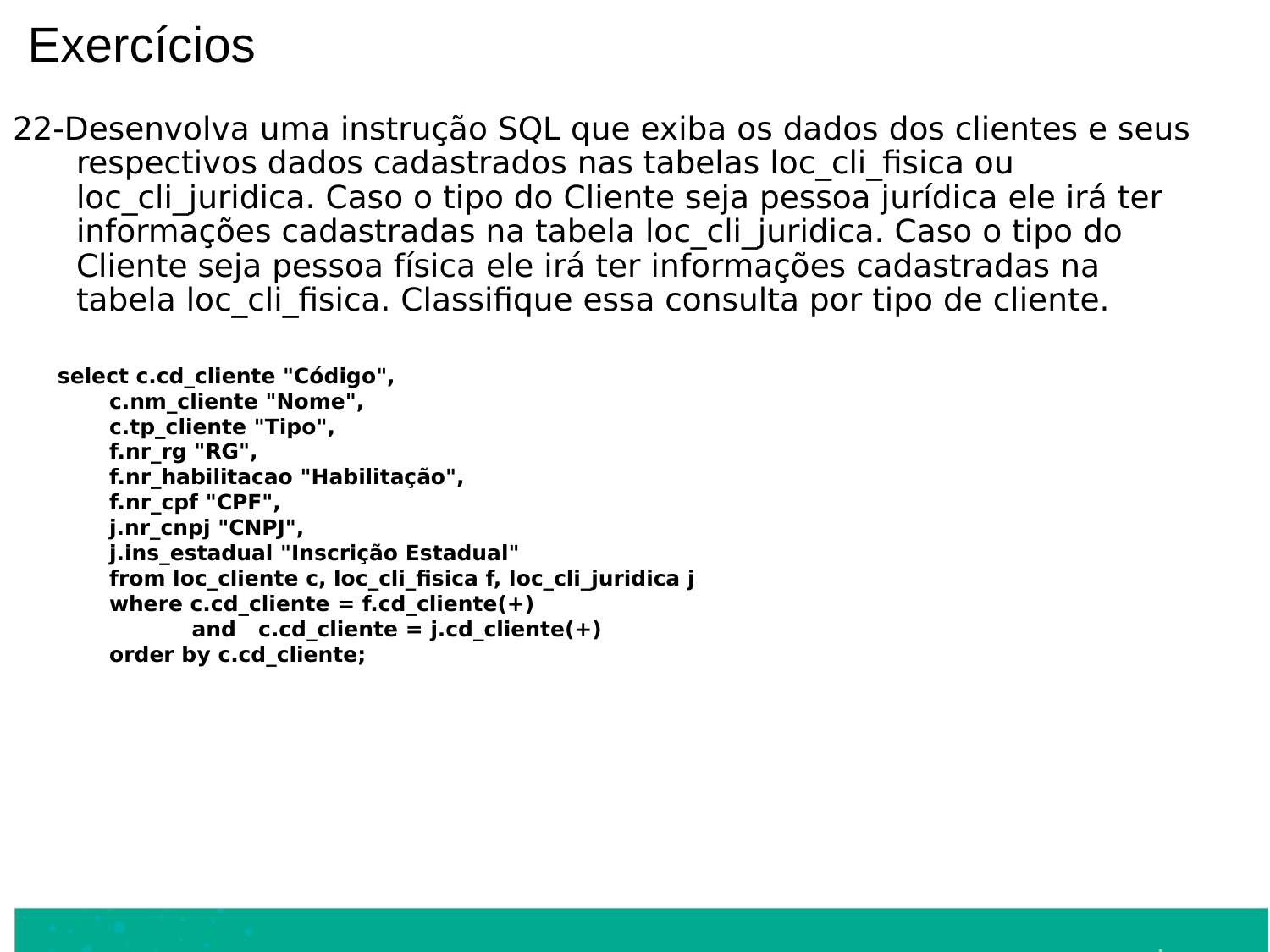

Exercícios
22-Desenvolva uma instrução SQL que exiba os dados dos clientes e seus respectivos dados cadastrados nas tabelas loc_cli_fisica ou loc_cli_juridica. Caso o tipo do Cliente seja pessoa jurídica ele irá ter informações cadastradas na tabela loc_cli_juridica. Caso o tipo do Cliente seja pessoa física ele irá ter informações cadastradas na tabela loc_cli_fisica. Classifique essa consulta por tipo de cliente.
select c.cd_cliente "Código",
       c.nm_cliente "Nome",
       c.tp_cliente "Tipo",
       f.nr_rg "RG",
       f.nr_habilitacao "Habilitação",
       f.nr_cpf "CPF",
       j.nr_cnpj "CNPJ",
       j.ins_estadual "Inscrição Estadual"
       from loc_cliente c, loc_cli_fisica f, loc_cli_juridica j
       where c.cd_cliente = f.cd_cliente(+)
	 and   c.cd_cliente = j.cd_cliente(+)
       order by c.cd_cliente;